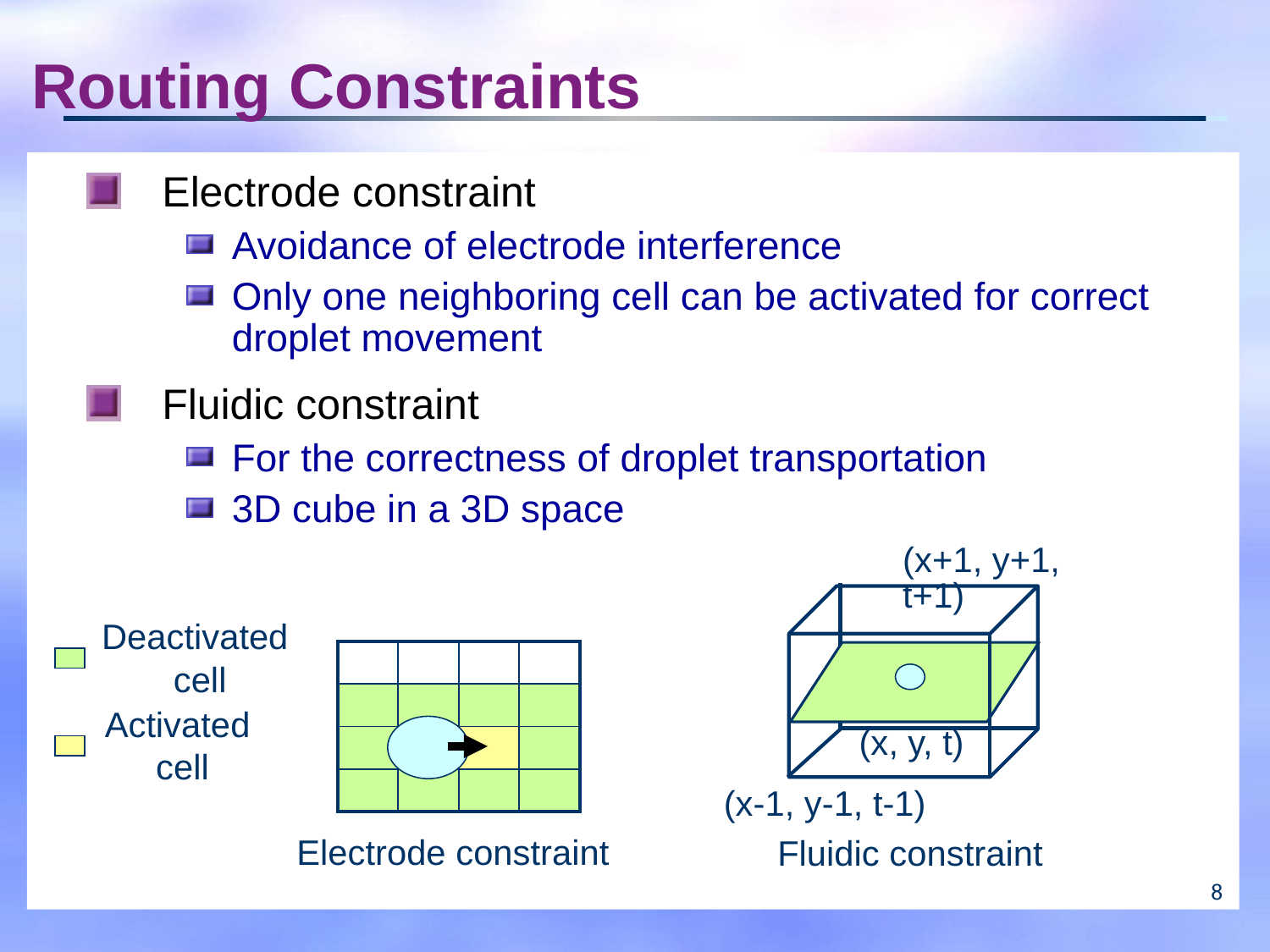

# Routing Constraints
Electrode constraint
Avoidance of electrode interference
Only one neighboring cell can be activated for correct droplet movement
Fluidic constraint
For the correctness of droplet transportation
3D cube in a 3D space
(x+1, y+1, t+1)

Deactivated
cell
|  |  |  |  |
| --- | --- | --- | --- |
|  |  |  |  |
|  |  |  |  |
|  |  |  |  |

Activated
cell

(x, y, t)

(x-1, y-1, t-1)
Electrode constraint
Fluidic constraint
8